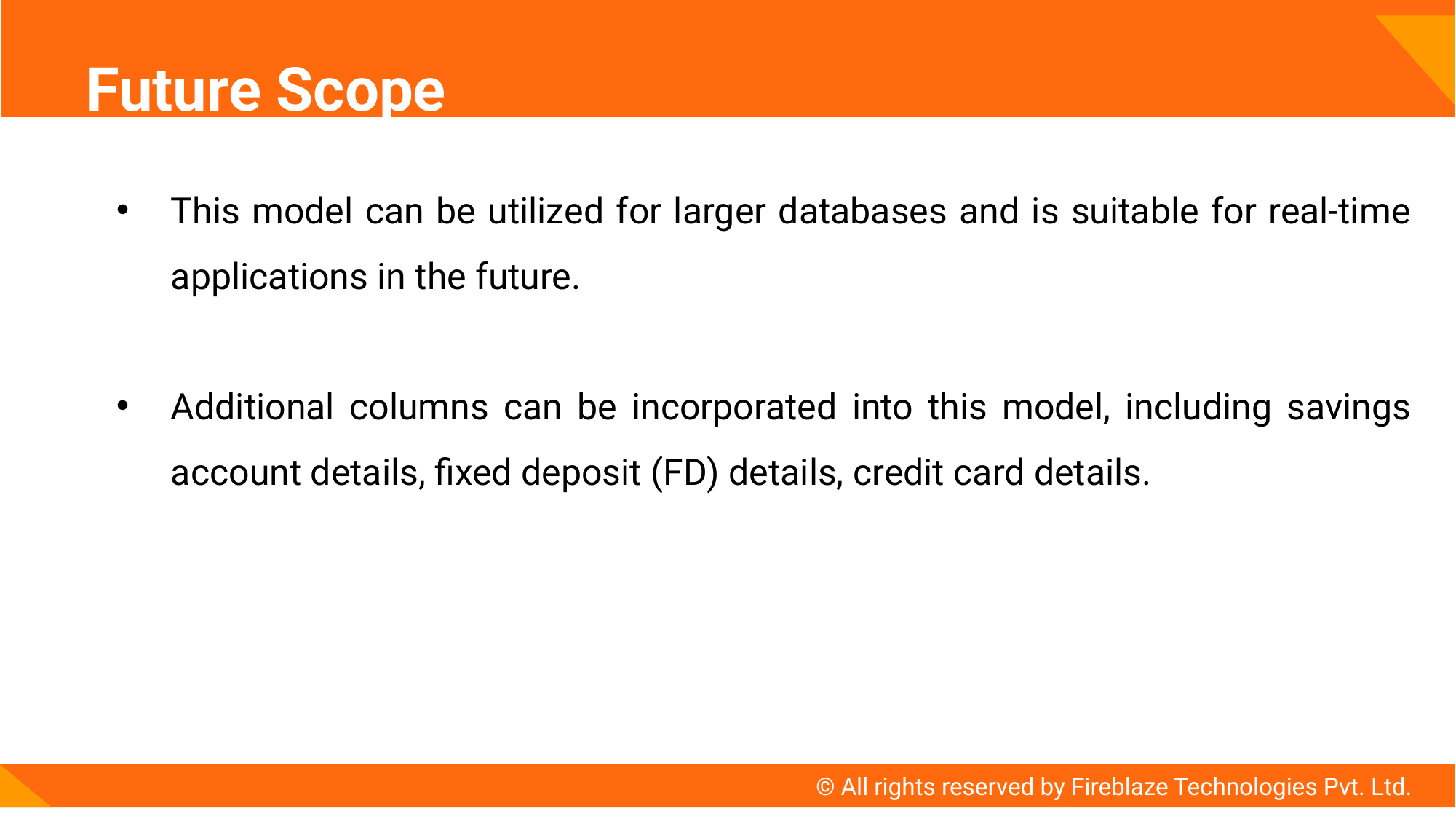

# Future Scope

This model can be utilized for larger databases and is suitable for real-time applications in the future.
Additional columns can be incorporated into this model, including savings account details, fixed deposit (FD) details, credit card details.

© All rights reserved by Fireblaze Technologies Pvt. Ltd.